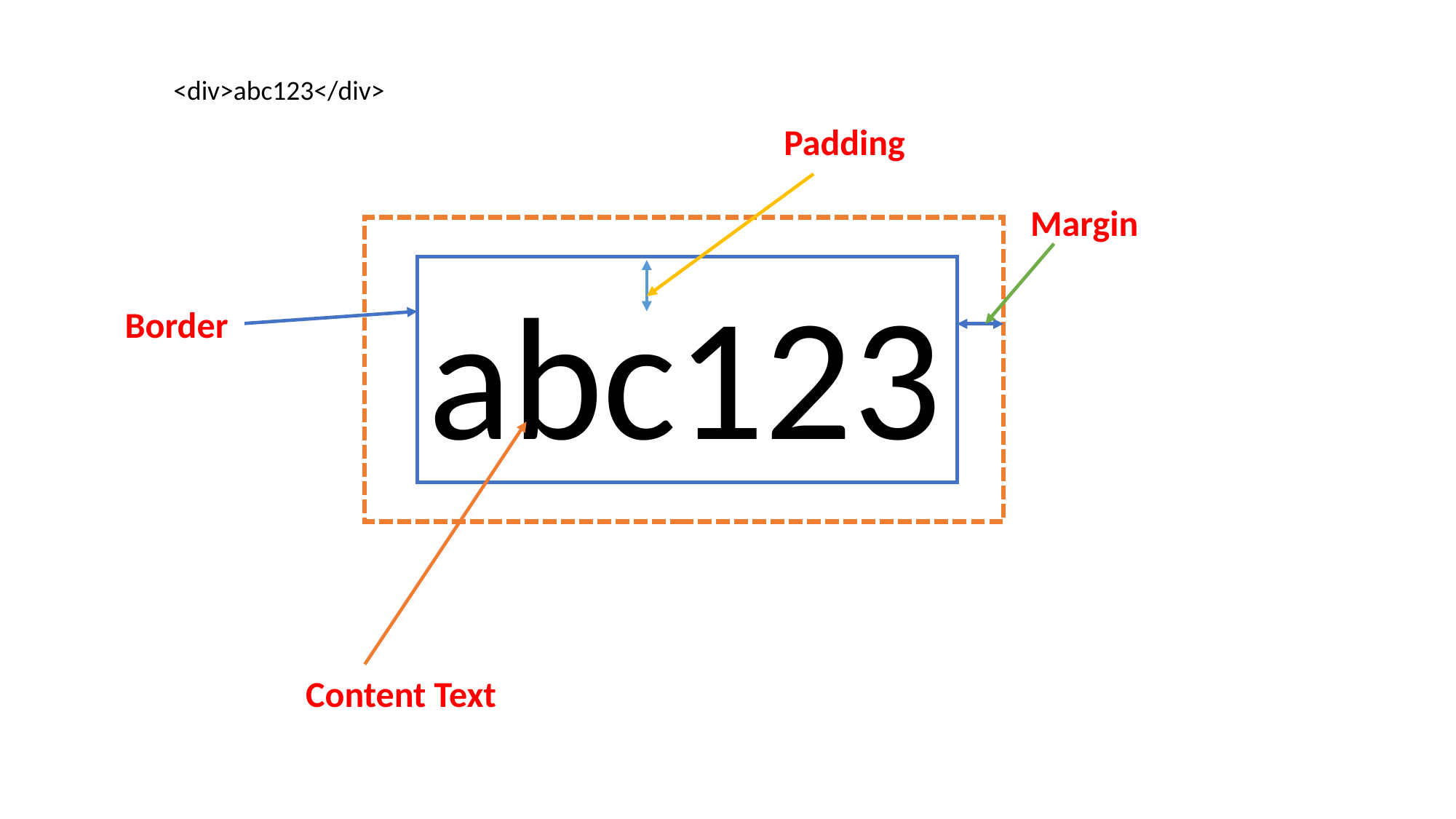

<div>abc123</div>
Padding
Margin

abc123
Border
Content Text